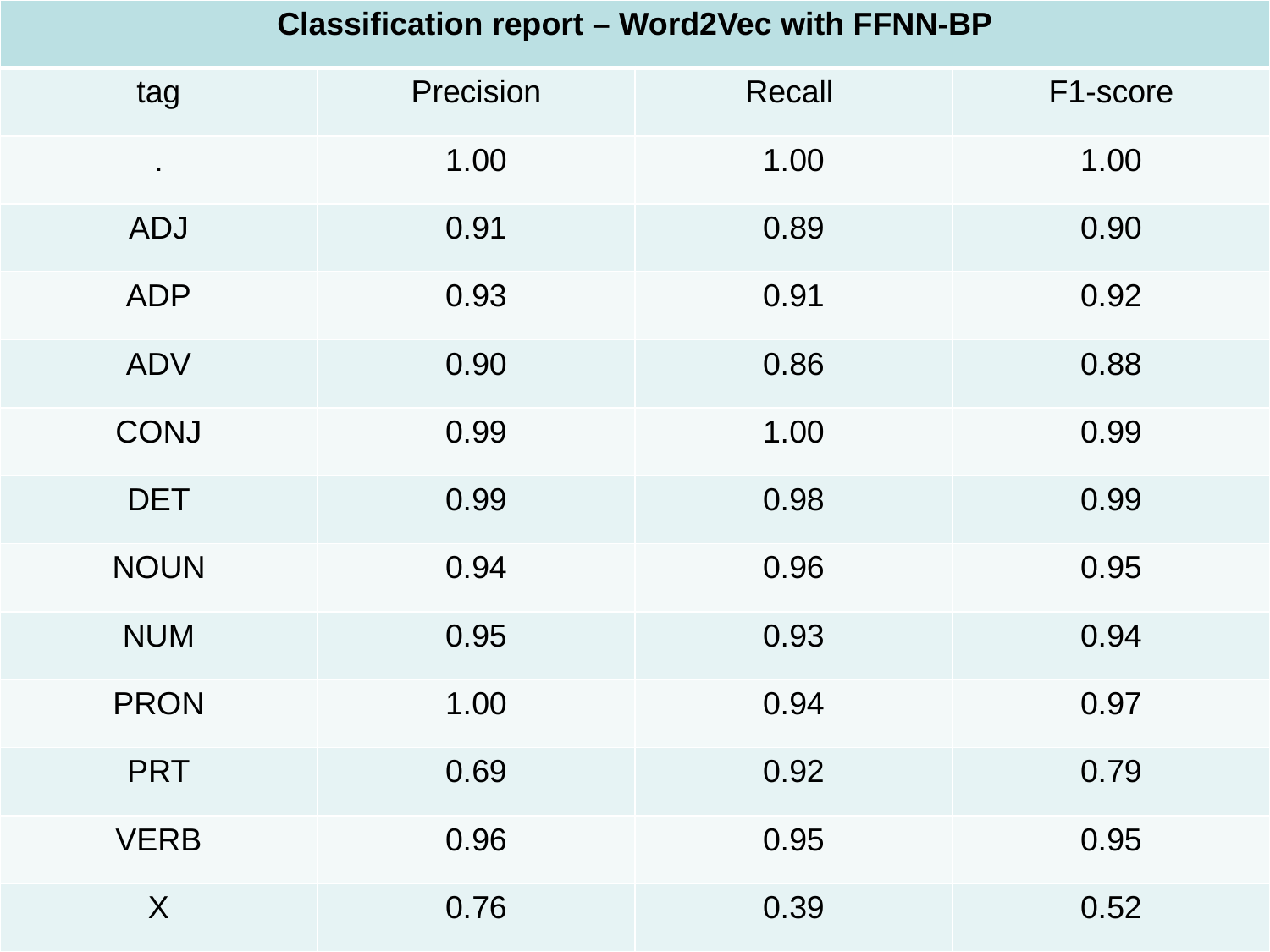

| Classification report – Word2Vec with FFNN-BP |  |  |  |
| --- | --- | --- | --- |
| tag | Precision | Recall | F1-score |
| . | 1.00 | 1.00 | 1.00 |
| ADJ | 0.91 | 0.89 | 0.90 |
| ADP | 0.93 | 0.91 | 0.92 |
| ADV | 0.90 | 0.86 | 0.88 |
| CONJ | 0.99 | 1.00 | 0.99 |
| DET | 0.99 | 0.98 | 0.99 |
| NOUN | 0.94 | 0.96 | 0.95 |
| NUM | 0.95 | 0.93 | 0.94 |
| PRON | 1.00 | 0.94 | 0.97 |
| PRT | 0.69 | 0.92 | 0.79 |
| VERB | 0.96 | 0.95 | 0.95 |
| X | 0.76 | 0.39 | 0.52 |